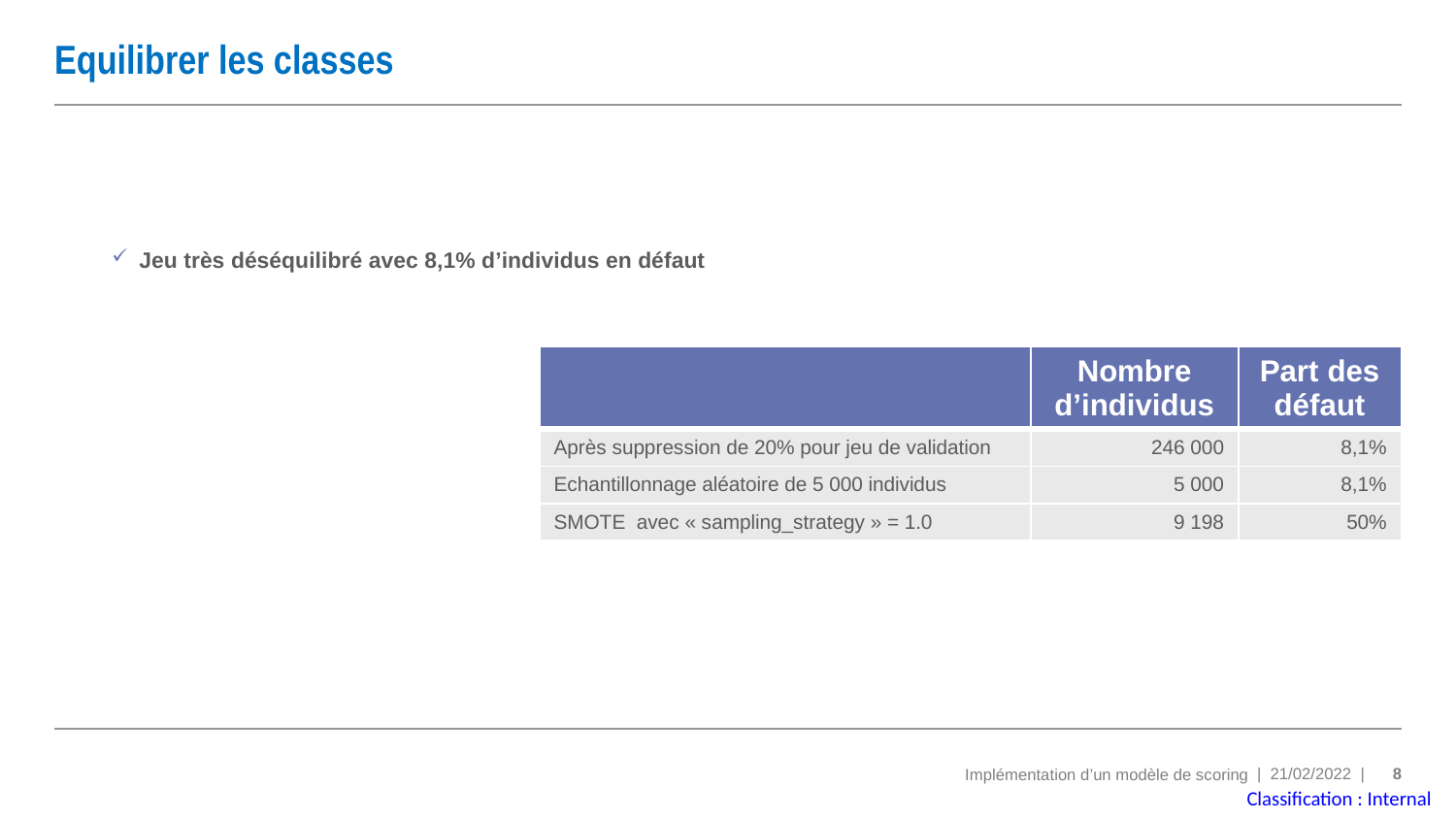

# Equilibrer les classes
Jeu très déséquilibré avec 8,1% d’individus en défaut

|  | Nombre d’individus | Part des défaut |
| --- | --- | --- |
| Après suppression de 20% pour jeu de validation | 246 000 | 8,1% |
| Echantillonnage aléatoire de 5 000 individus | 5 000 | 8,1% |
| SMOTE avec « sampling\_strategy » = 1.0 | 9 198 | 50% |